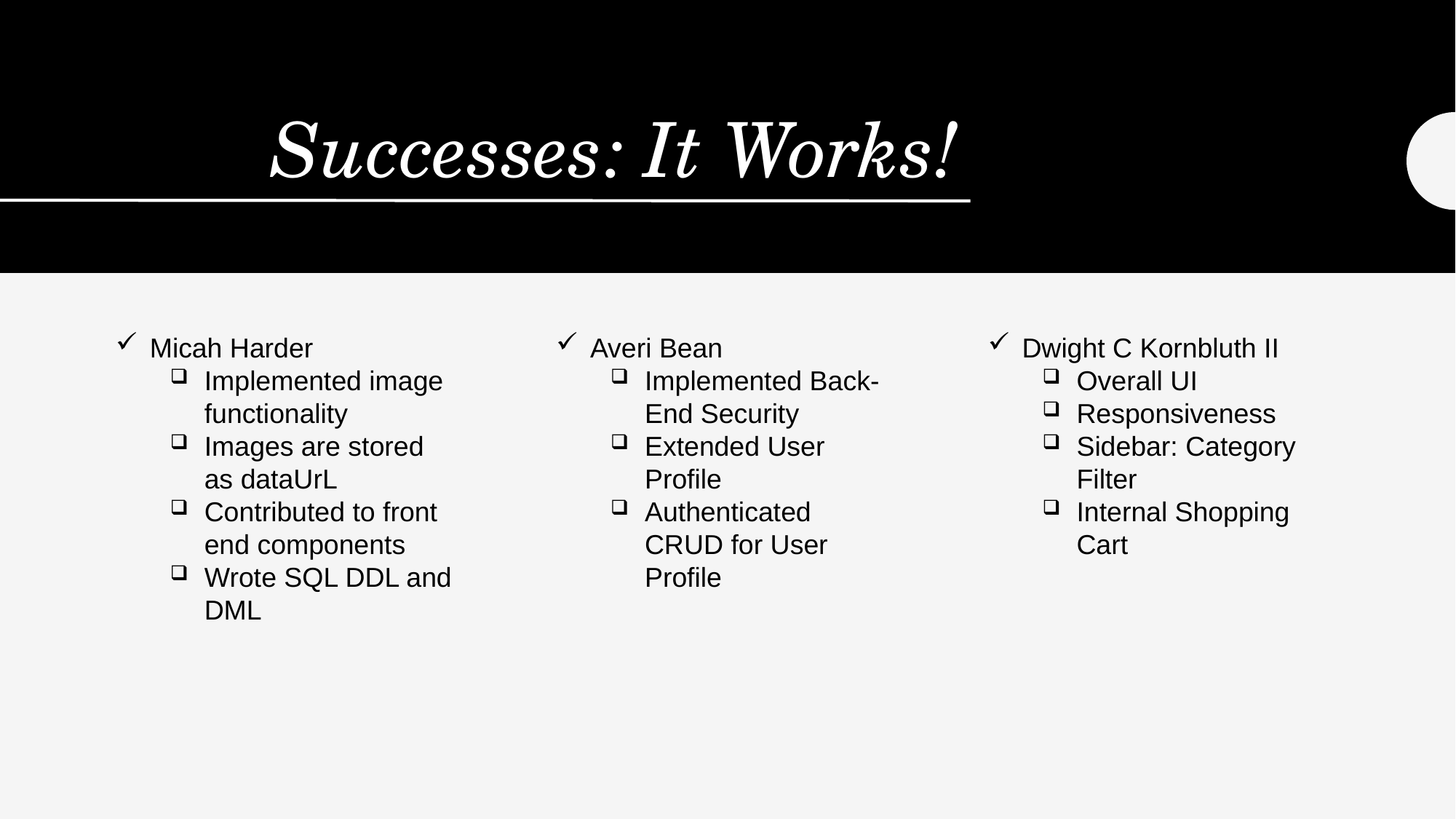

# Successes: It Works!

Micah Harder
Implemented image functionality
Images are stored as dataUrL
Contributed to front end components
Wrote SQL DDL and DML
Averi Bean
Implemented Back-End Security
Extended User Profile
Authenticated CRUD for User Profile
Dwight C Kornbluth II
Overall UI
Responsiveness
Sidebar: Category Filter
Internal Shopping Cart